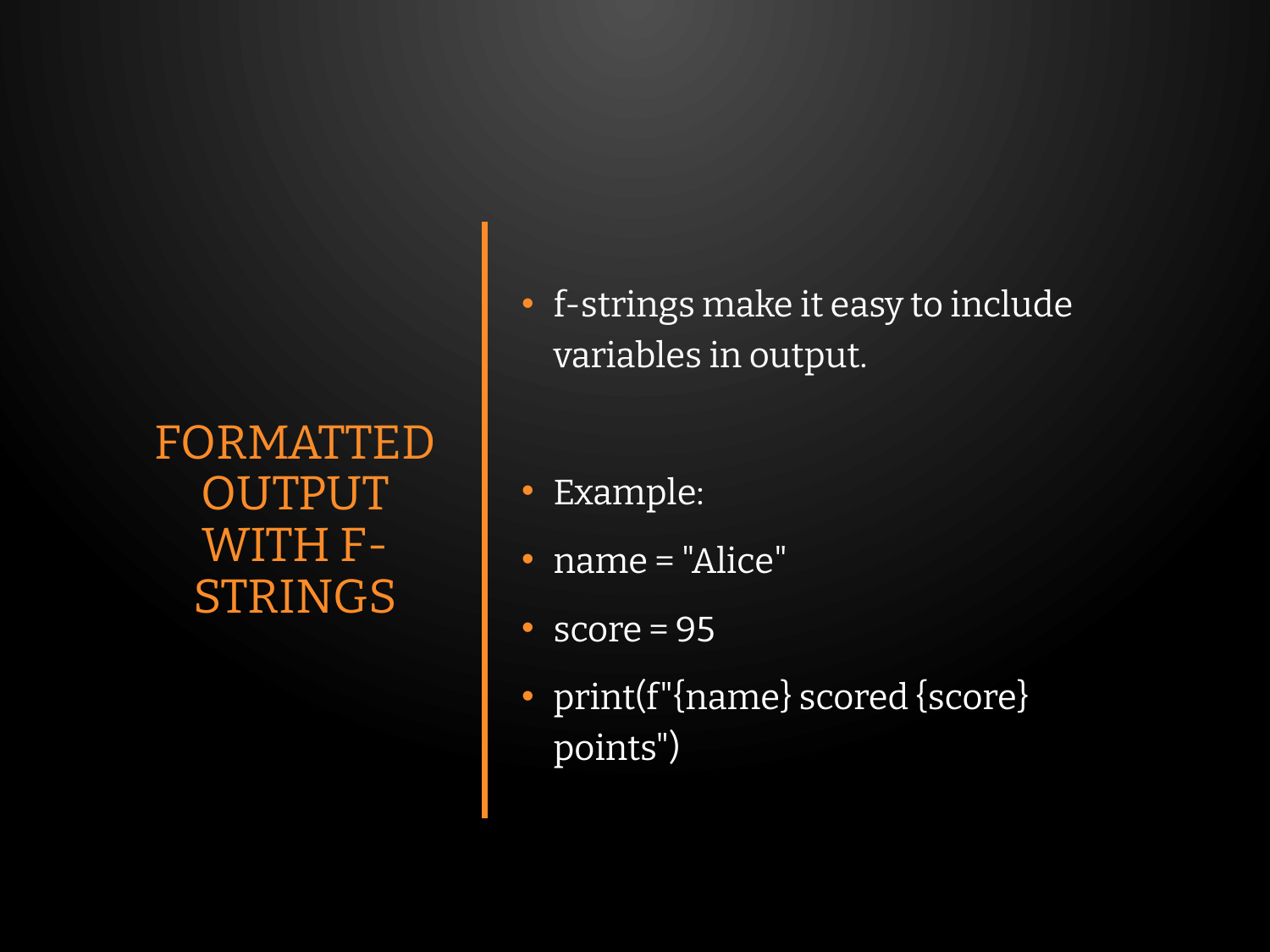

# Formatted Output with f-strings
f-strings make it easy to include variables in output.

Example:
name = "Alice"
score = 95
print(f"{name} scored {score} points")